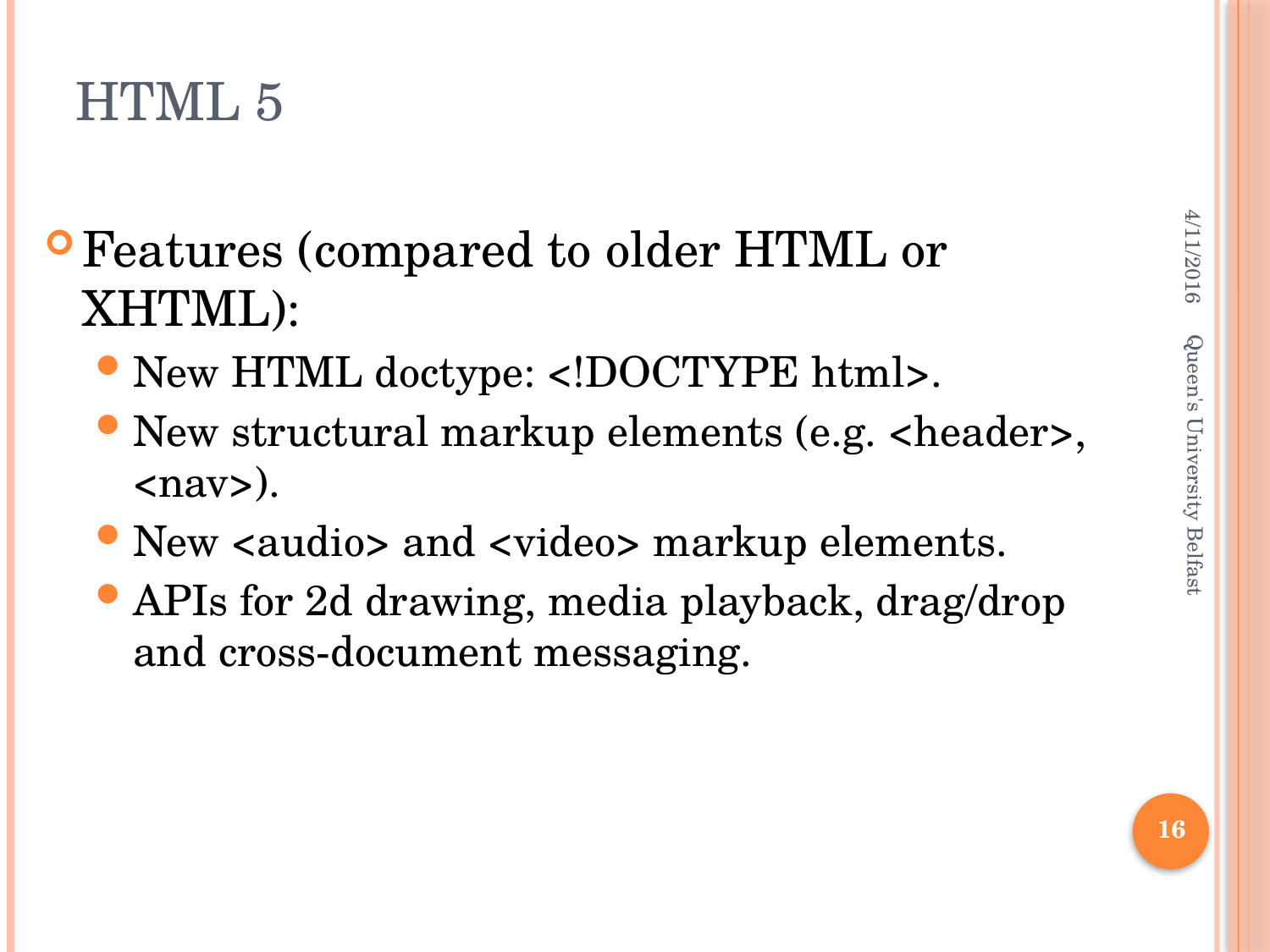

# HTML 5
4/11/2016
Features (compared to older HTML or XHTML):
New HTML doctype: <!DOCTYPE html>.
New structural markup elements (e.g. <header>, <nav>).
New <audio> and <video> markup elements.
APIs for 2d drawing, media playback, drag/drop and cross-document messaging.

Queen's University Belfast
16